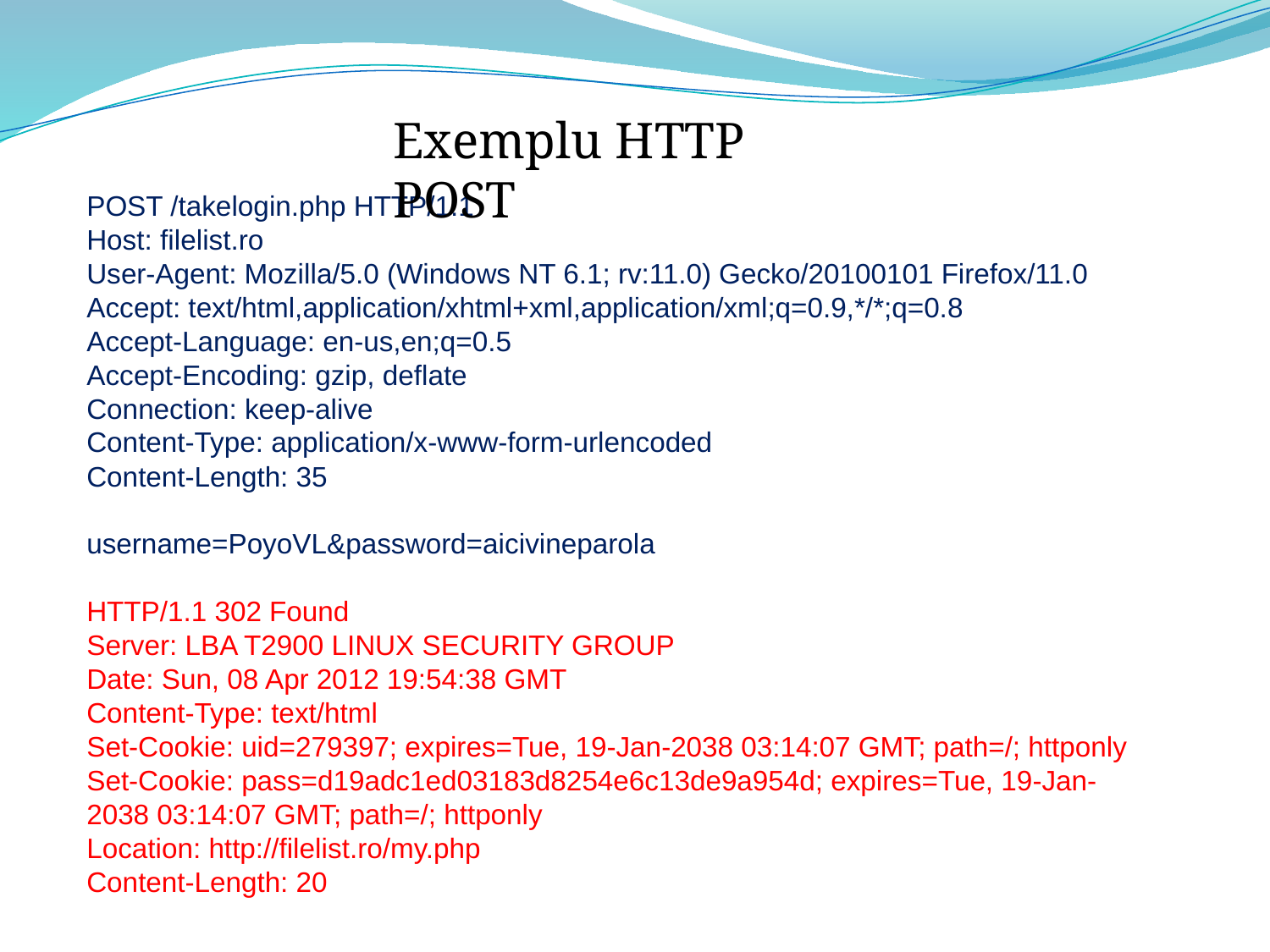

Exemplu HTTP POST
POST /takelogin.php HTTP/1.1
Host: filelist.ro
User-Agent: Mozilla/5.0 (Windows NT 6.1; rv:11.0) Gecko/20100101 Firefox/11.0
Accept: text/html,application/xhtml+xml,application/xml;q=0.9,*/*;q=0.8
Accept-Language: en-us,en;q=0.5
Accept-Encoding: gzip, deflate
Connection: keep-alive
Content-Type: application/x-www-form-urlencoded
Content-Length: 35

username=PoyoVL&password=aicivineparola

HTTP/1.1 302 Found
Server: LBA T2900 LINUX SECURITY GROUP
Date: Sun, 08 Apr 2012 19:54:38 GMT
Content-Type: text/html
Set-Cookie: uid=279397; expires=Tue, 19-Jan-2038 03:14:07 GMT; path=/; httponly
Set-Cookie: pass=d19adc1ed03183d8254e6c13de9a954d; expires=Tue, 19-Jan-2038 03:14:07 GMT; path=/; httponly
Location: http://filelist.ro/my.php
Content-Length: 20